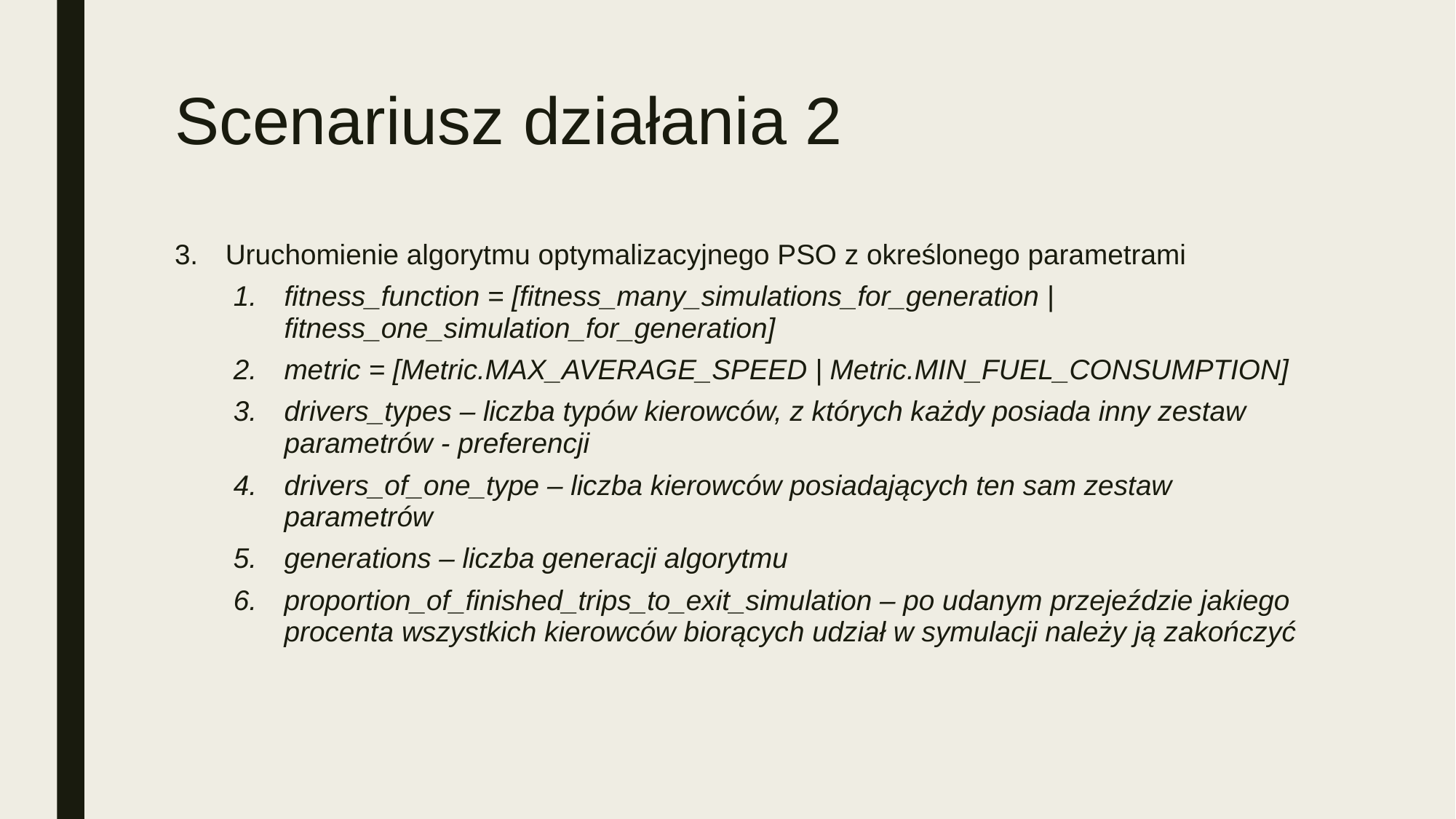

# Scenariusz działania 2
Uruchomienie algorytmu optymalizacyjnego PSO z określonego parametrami
fitness_function = [fitness_many_simulations_for_generation | fitness_one_simulation_for_generation]
metric = [Metric.MAX_AVERAGE_SPEED | Metric.MIN_FUEL_CONSUMPTION]
drivers_types – liczba typów kierowców, z których każdy posiada inny zestaw parametrów - preferencji
drivers_of_one_type – liczba kierowców posiadających ten sam zestaw parametrów
generations – liczba generacji algorytmu
proportion_of_finished_trips_to_exit_simulation – po udanym przejeździe jakiego procenta wszystkich kierowców biorących udział w symulacji należy ją zakończyć